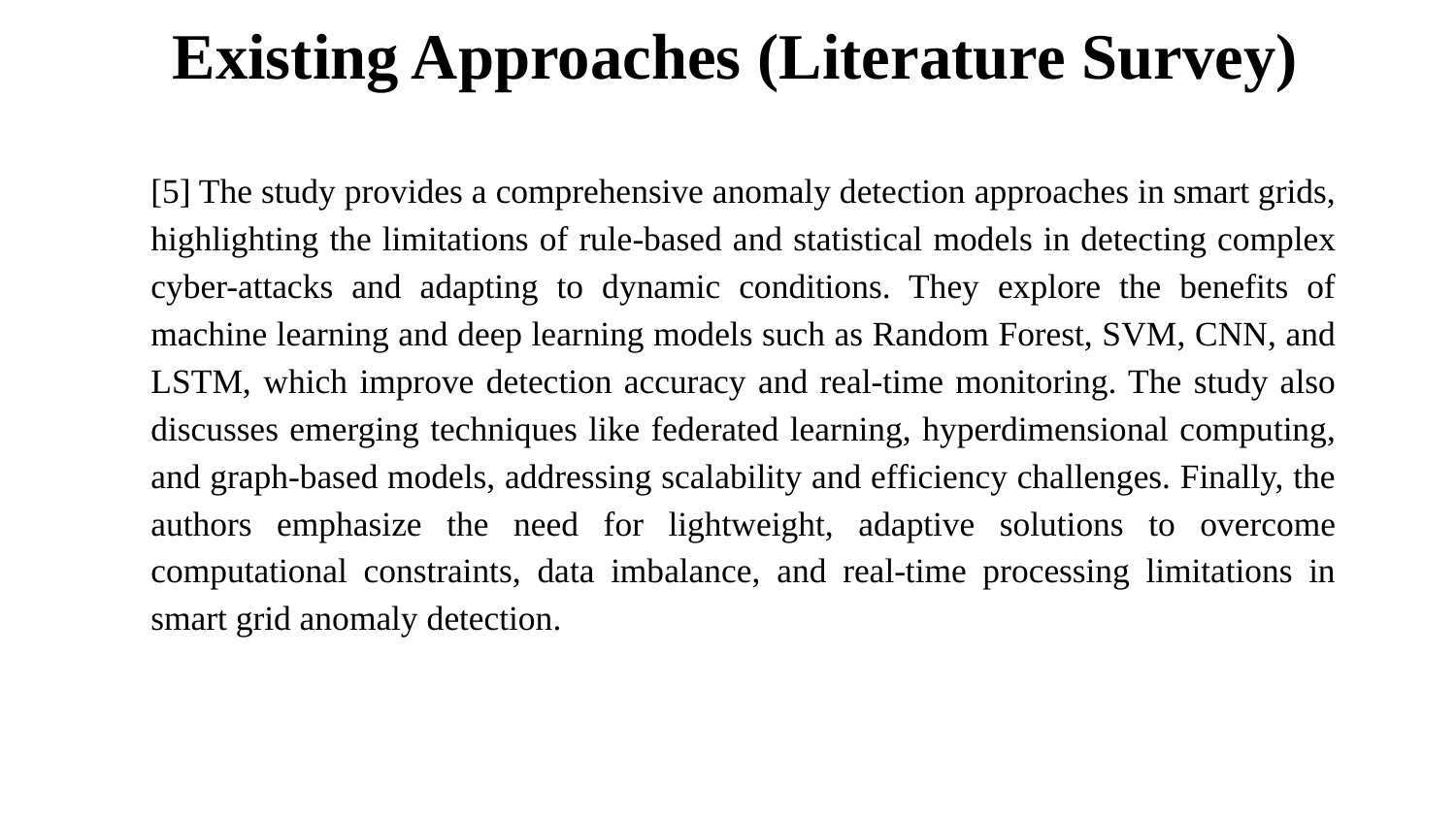

# Existing Approaches (Literature Survey)
[5] The study provides a comprehensive anomaly detection approaches in smart grids, highlighting the limitations of rule-based and statistical models in detecting complex cyber-attacks and adapting to dynamic conditions. They explore the benefits of machine learning and deep learning models such as Random Forest, SVM, CNN, and LSTM, which improve detection accuracy and real-time monitoring. The study also discusses emerging techniques like federated learning, hyperdimensional computing, and graph-based models, addressing scalability and efficiency challenges. Finally, the authors emphasize the need for lightweight, adaptive solutions to overcome computational constraints, data imbalance, and real-time processing limitations in smart grid anomaly detection​.